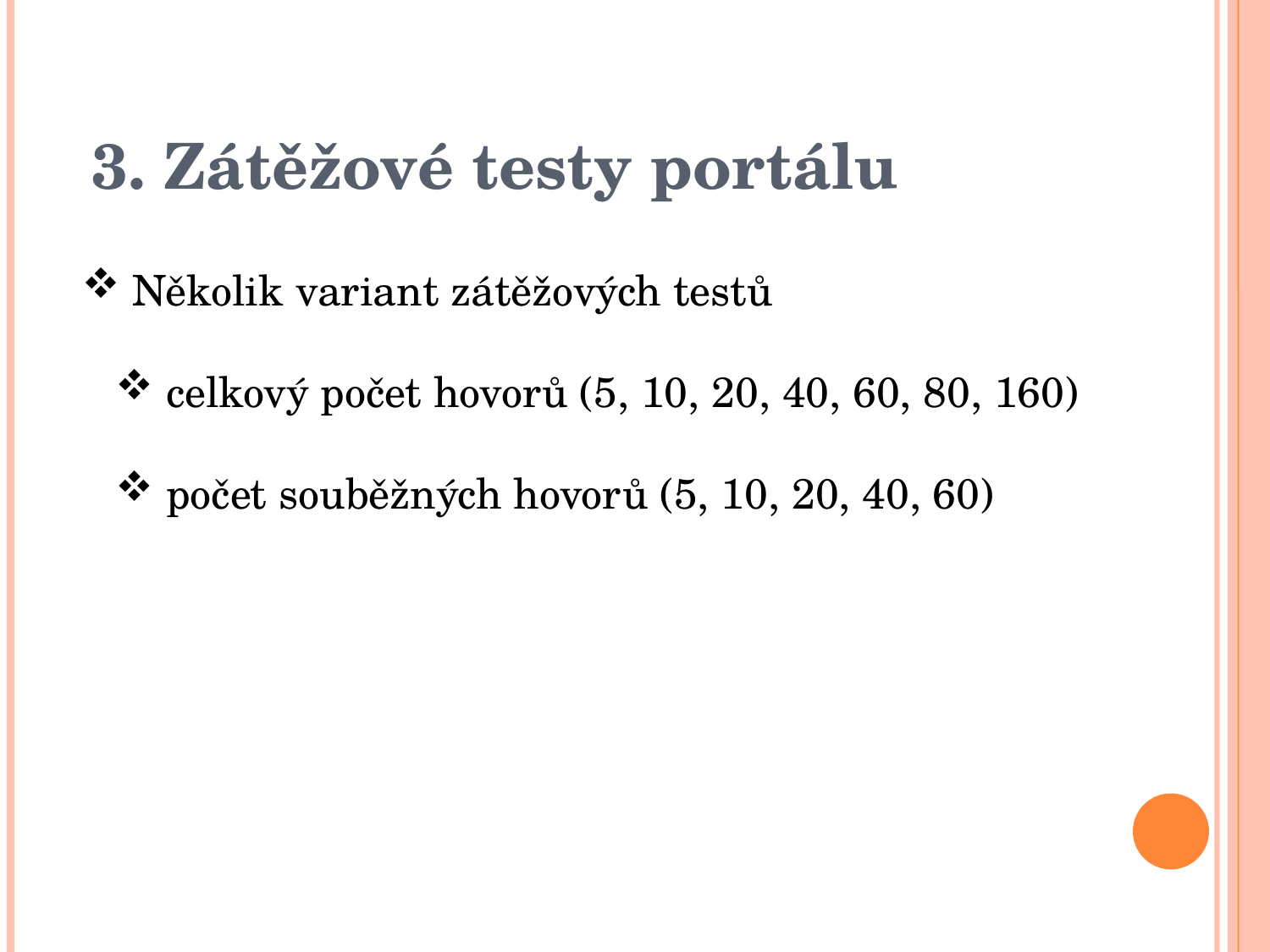

3. Zátěžové testy portálu
 Několik variant zátěžových testů
 celkový počet hovorů (5, 10, 20, 40, 60, 80, 160)
 počet souběžných hovorů (5, 10, 20, 40, 60)